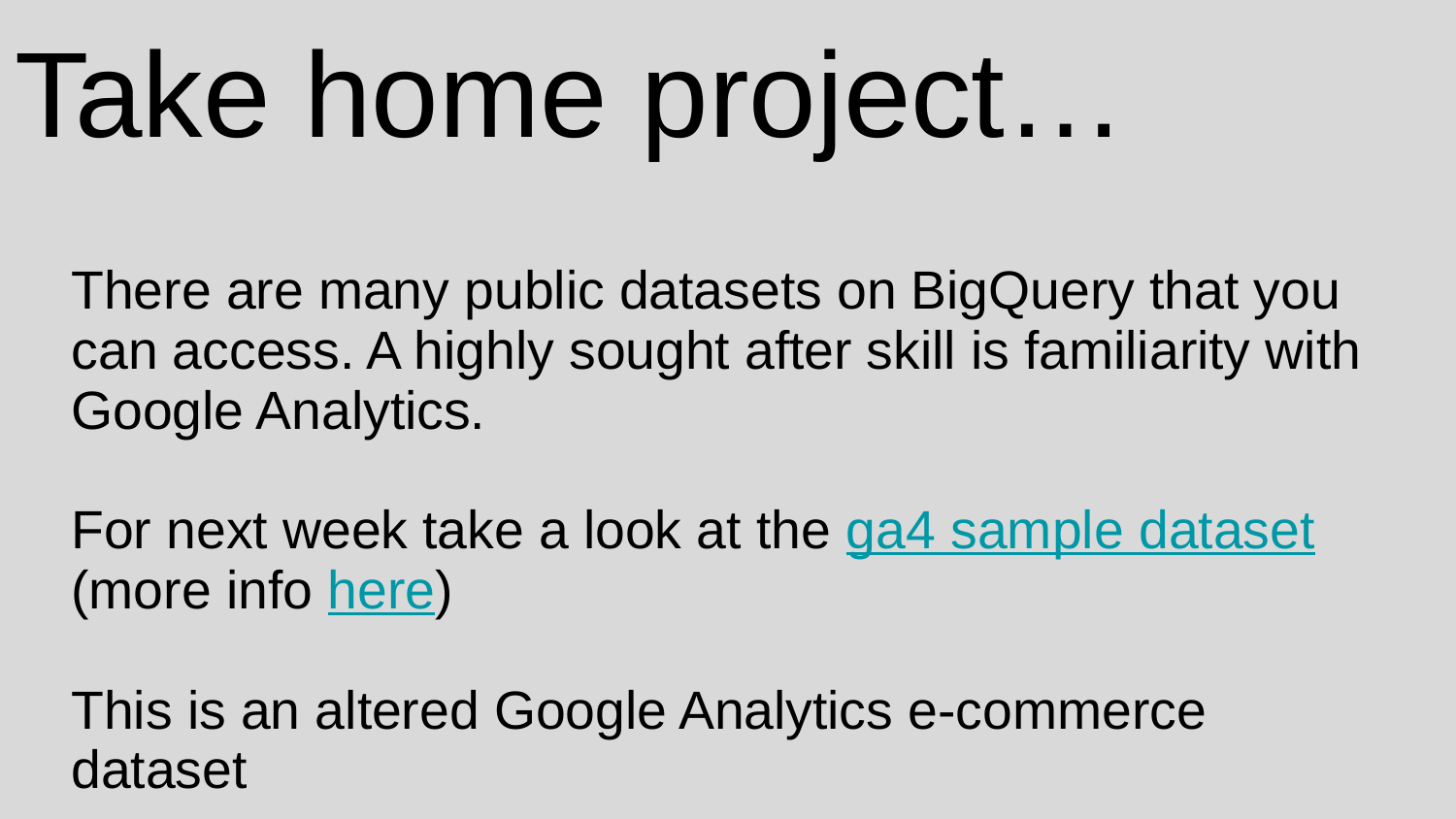

# Take home project…
There are many public datasets on BigQuery that you can access. A highly sought after skill is familiarity with Google Analytics.

For next week take a look at the ga4 sample dataset (more info here)

This is an altered Google Analytics e-commerce dataset